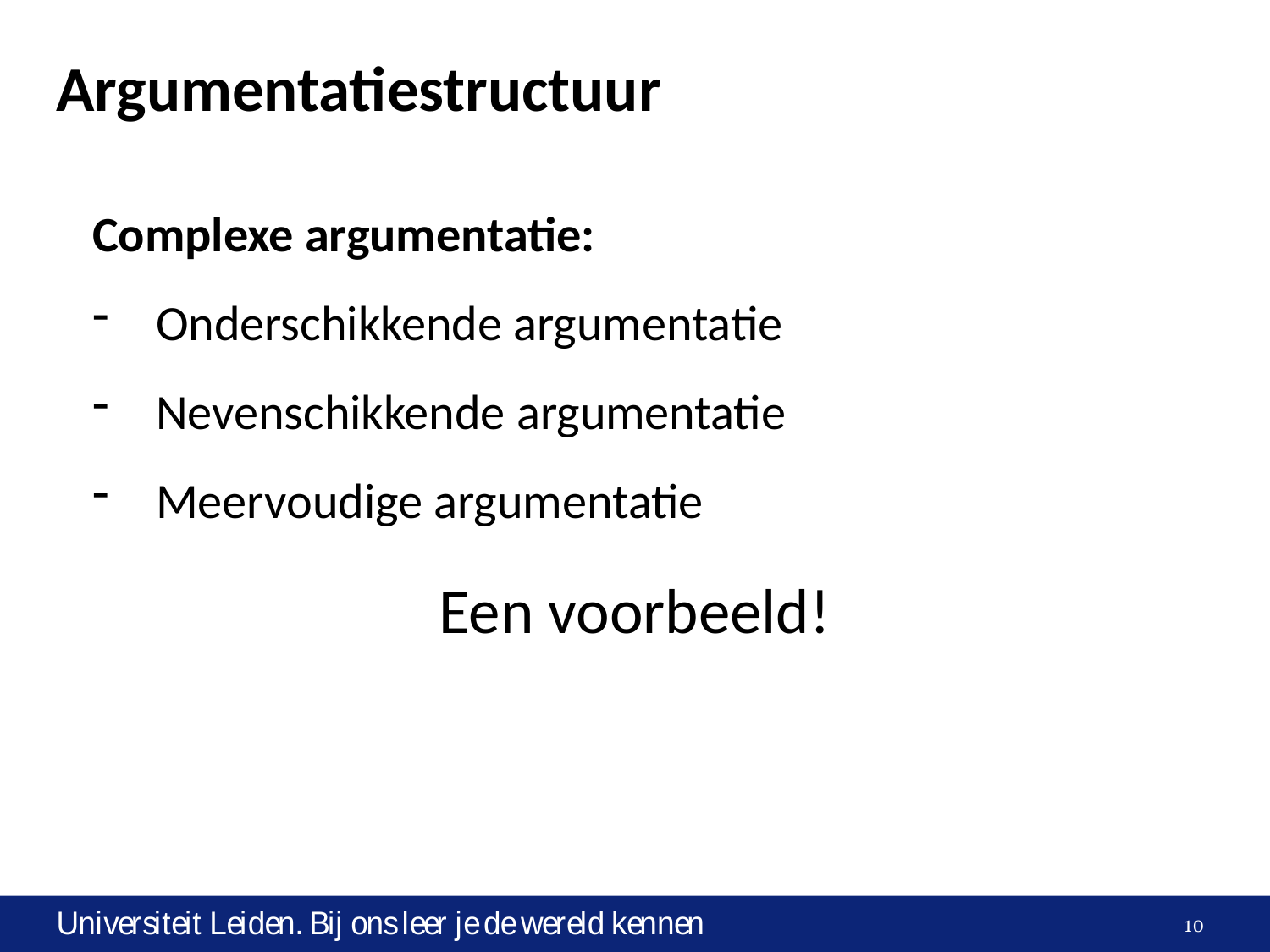

# Argumentatiestructuur
Complexe argumentatie:
Onderschikkende argumentatie
Nevenschikkende argumentatie
Meervoudige argumentatie
Een voorbeeld!